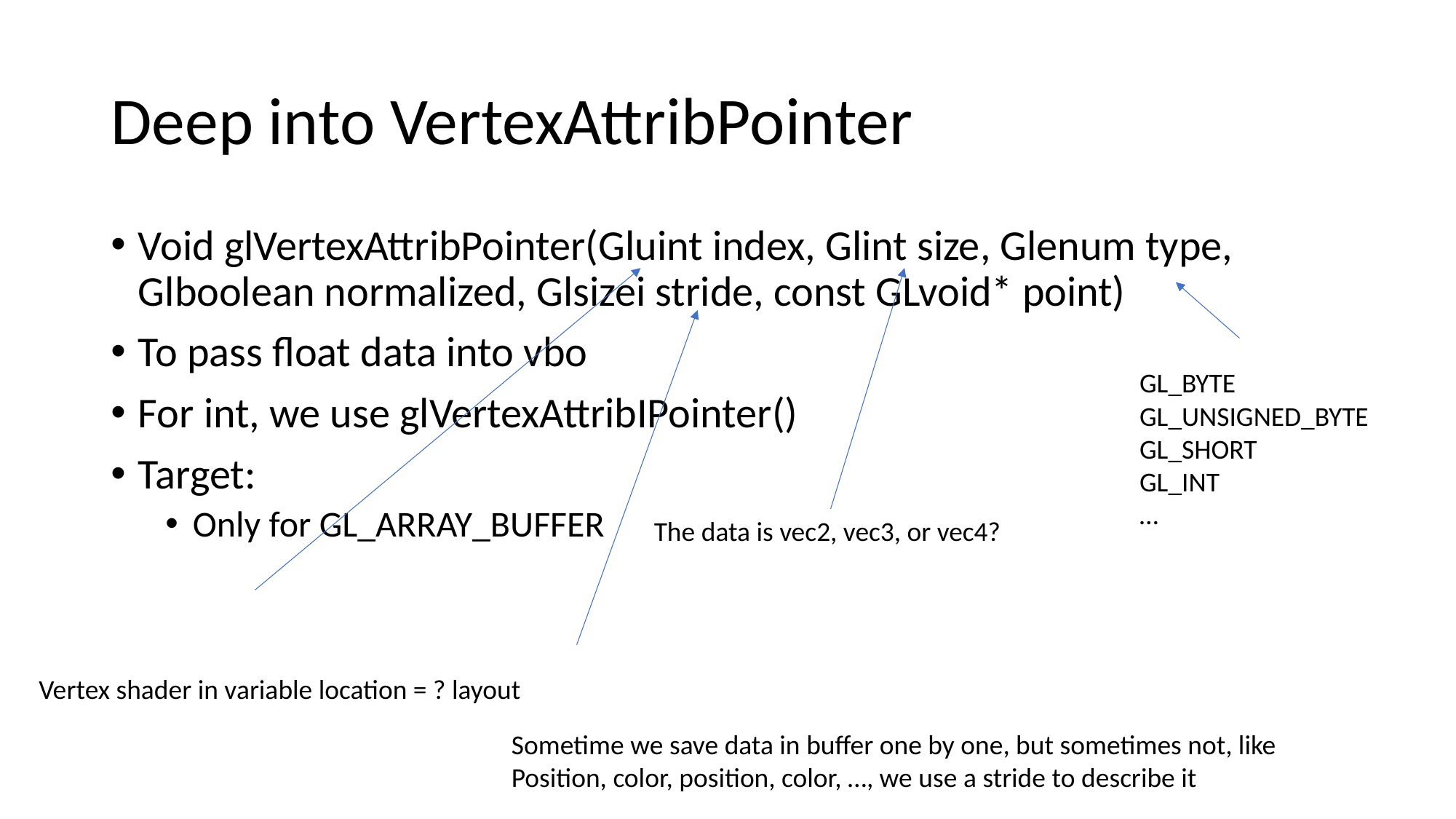

# Deep into VertexAttribPointer
Void glVertexAttribPointer(Gluint index, Glint size, Glenum type, Glboolean normalized, Glsizei stride, const GLvoid* point)
To pass float data into vbo
For int, we use glVertexAttribIPointer()
Target:
Only for GL_ARRAY_BUFFER
GL_BYTE
GL_UNSIGNED_BYTE
GL_SHORT
GL_INT
…
The data is vec2, vec3, or vec4?
Vertex shader in variable location = ? layout
Sometime we save data in buffer one by one, but sometimes not, like
Position, color, position, color, …, we use a stride to describe it